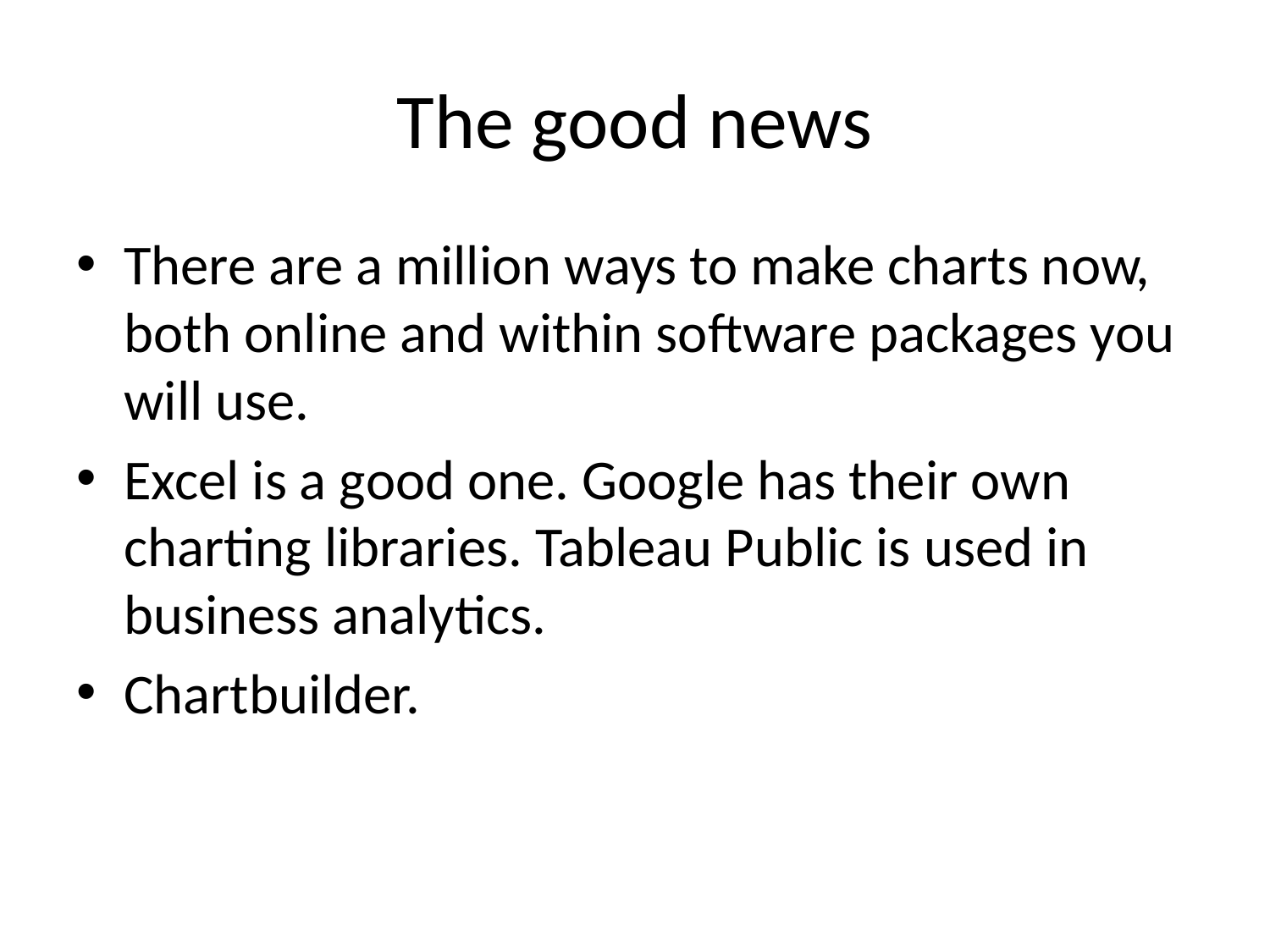

# The good news
There are a million ways to make charts now, both online and within software packages you will use.
Excel is a good one. Google has their own charting libraries. Tableau Public is used in business analytics.
Chartbuilder.